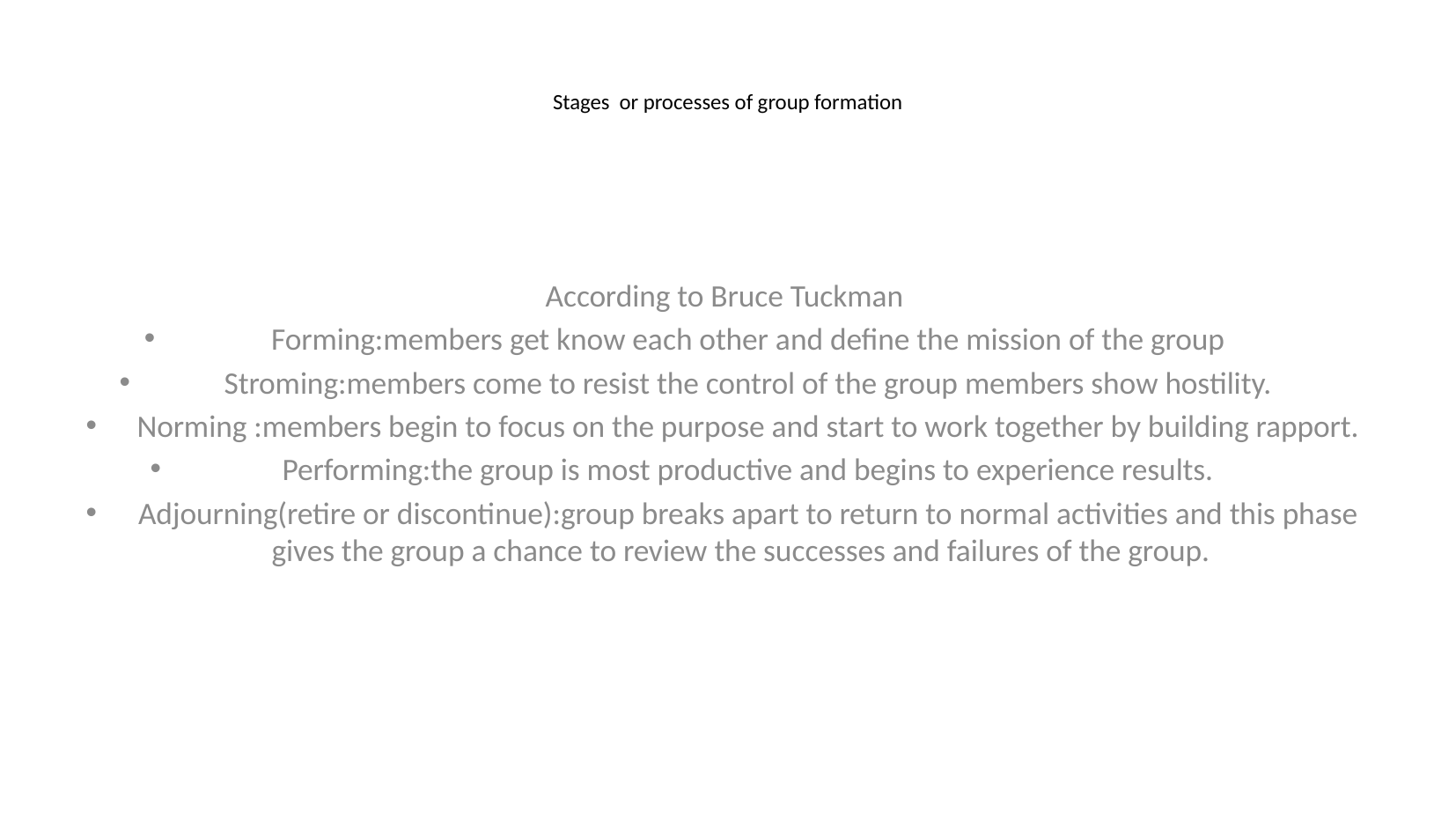

# Stages  or processes of group formation
According to Bruce Tuckman
Forming:members get know each other and define the mission of the group
Stroming:members come to resist the control of the group members show hostility.
Norming :members begin to focus on the purpose and start to work together by building rapport.
Performing:the group is most productive and begins to experience results.
Adjourning(retire or discontinue):group breaks apart to return to normal activities and this phase gives the group a chance to review the successes and failures of the group.